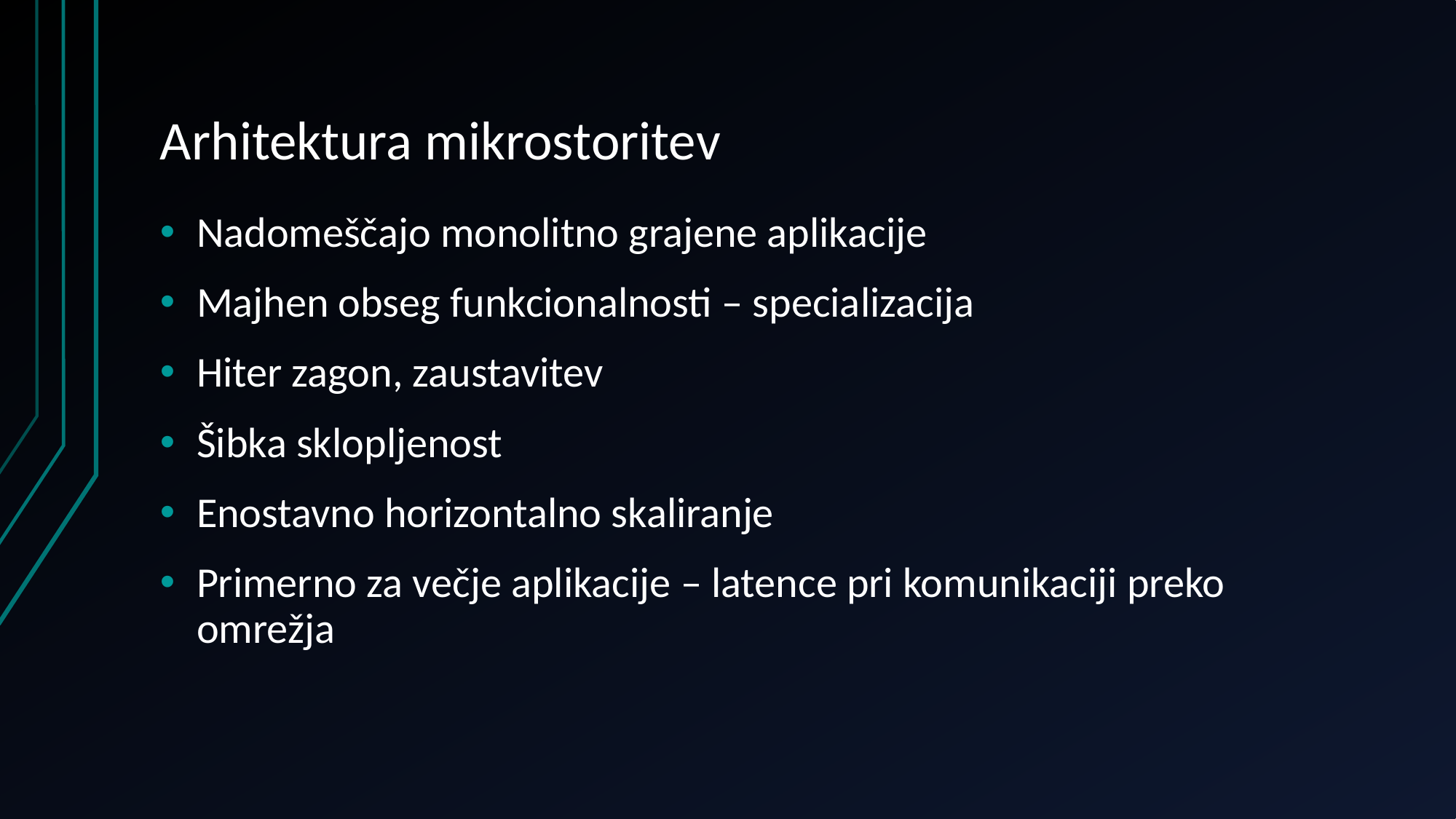

# Arhitektura mikrostoritev
Nadomeščajo monolitno grajene aplikacije
Majhen obseg funkcionalnosti – specializacija
Hiter zagon, zaustavitev
Šibka sklopljenost
Enostavno horizontalno skaliranje
Primerno za večje aplikacije – latence pri komunikaciji preko omrežja